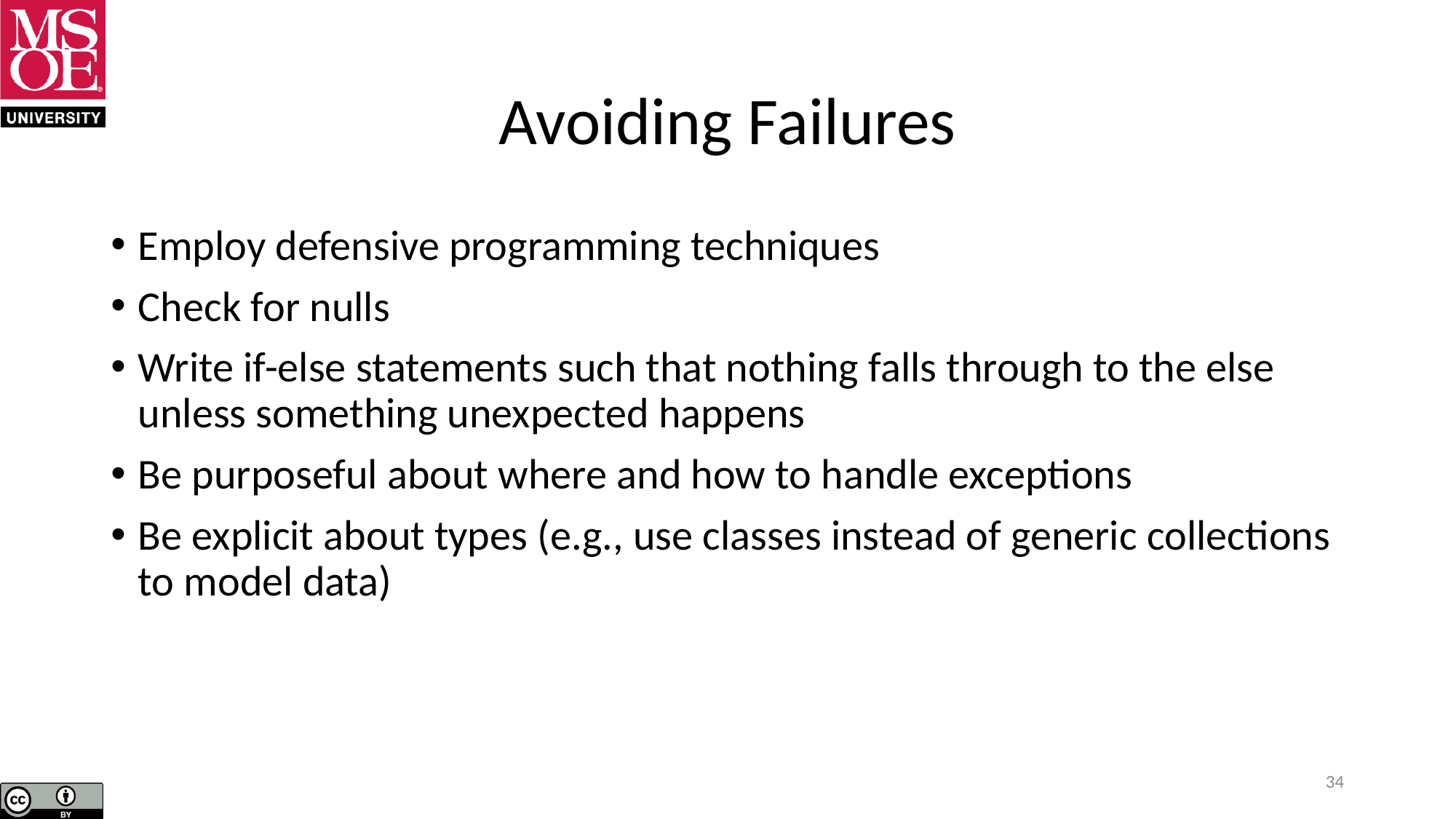

# Avoiding Failures
Employ defensive programming techniques
Check for nulls
Write if-else statements such that nothing falls through to the else unless something unexpected happens
Be purposeful about where and how to handle exceptions
Be explicit about types (e.g., use classes instead of generic collections to model data)
34